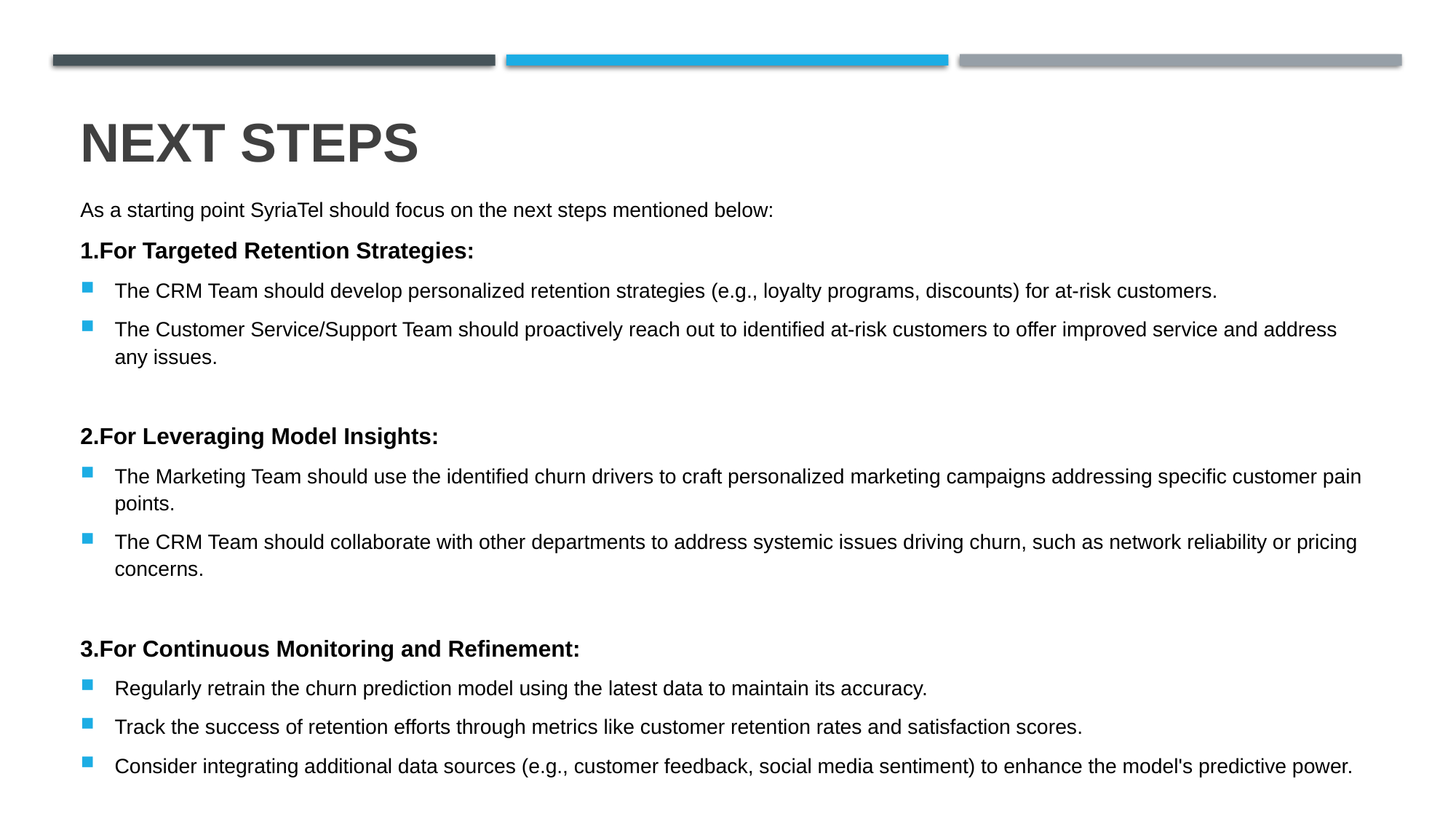

# NEXT STEPS
As a starting point SyriaTel should focus on the next steps mentioned below:
1.For Targeted Retention Strategies:
The CRM Team should develop personalized retention strategies (e.g., loyalty programs, discounts) for at-risk customers.
The Customer Service/Support Team should proactively reach out to identified at-risk customers to offer improved service and address any issues.

2.For Leveraging Model Insights:
The Marketing Team should use the identified churn drivers to craft personalized marketing campaigns addressing specific customer pain points.
The CRM Team should collaborate with other departments to address systemic issues driving churn, such as network reliability or pricing concerns.

3.For Continuous Monitoring and Refinement:
Regularly retrain the churn prediction model using the latest data to maintain its accuracy.
Track the success of retention efforts through metrics like customer retention rates and satisfaction scores.
Consider integrating additional data sources (e.g., customer feedback, social media sentiment) to enhance the model's predictive power.